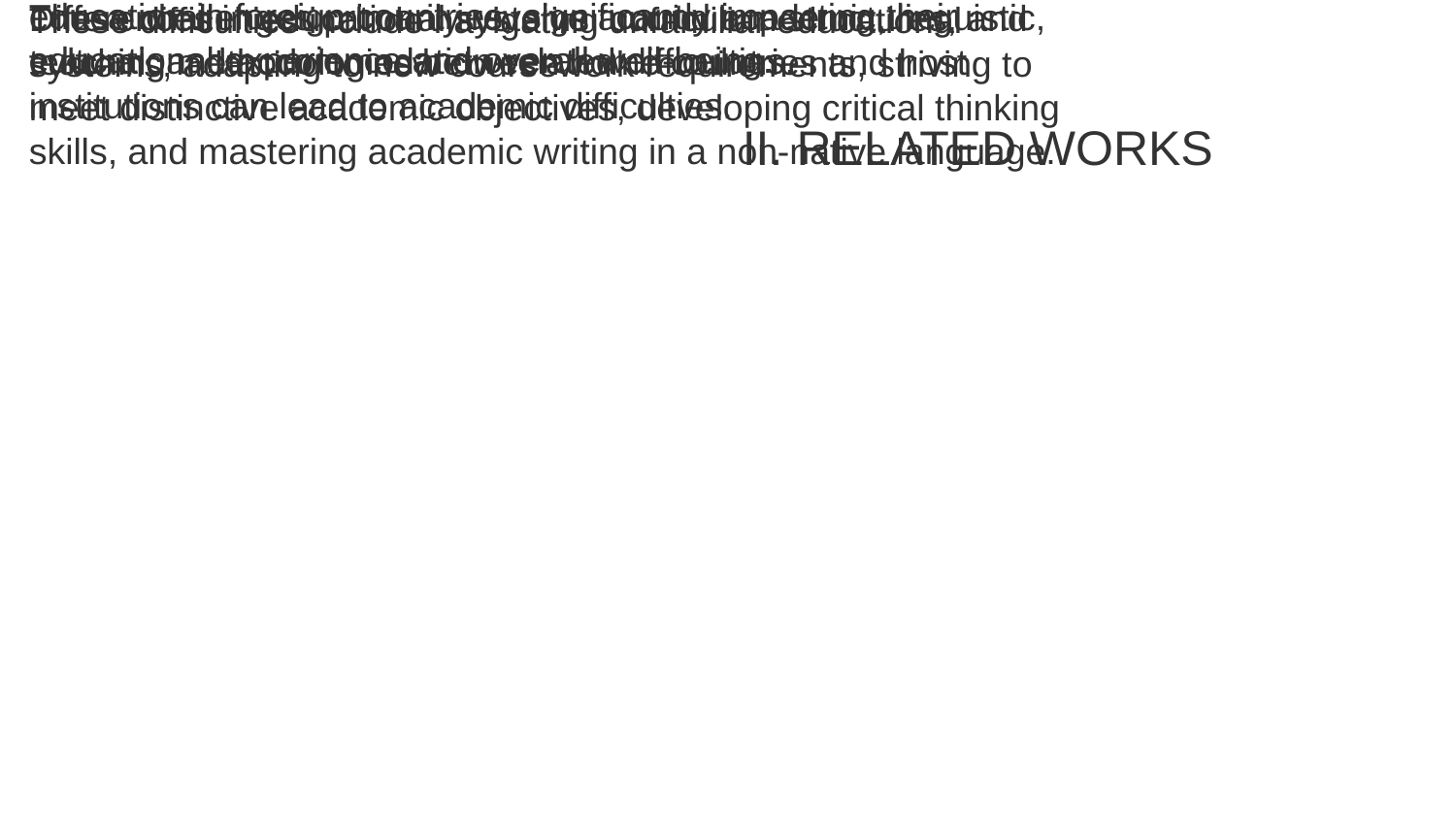

International students face numerous challenges while pursuing education in foreign countries, significantly impacting their educational experience and overall well-being.
These challenges primarily revolve around academic, linguistic, cultural, and accommodation-related difficulties.
Differences in educational systems, curriculum structures, and teaching methodologies between home countries and host institutions can lead to academic difficulties.
These difficulties include navigating unfamiliar educational systems, adapting to new coursework requirements, striving to meet distinctive academic objectives, developing critical thinking skills, and mastering academic writing in a non-native language.
II. RELATED WORKS